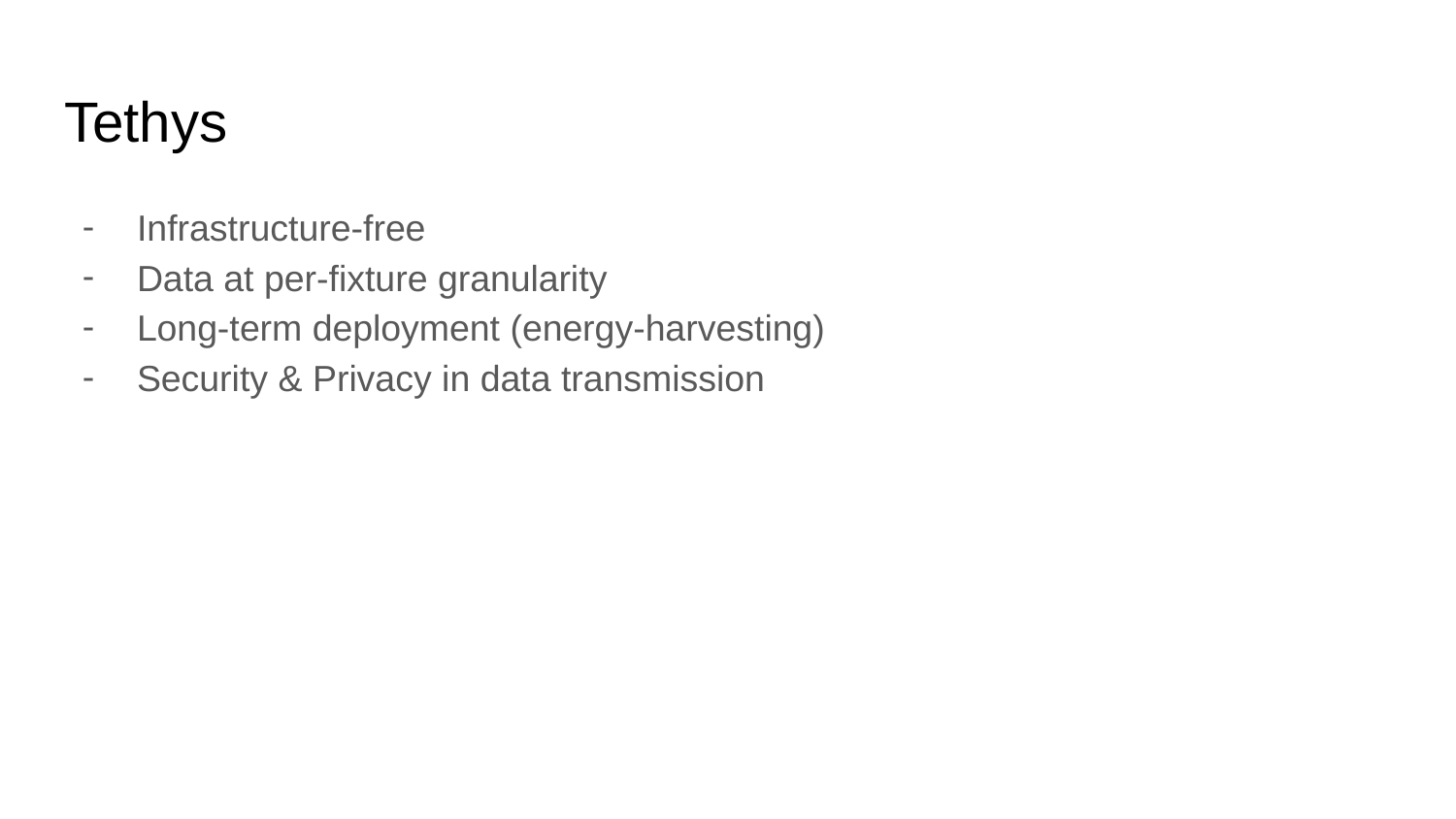

# Tethys
Infrastructure-free
Data at per-fixture granularity
Long-term deployment (energy-harvesting)
Security & Privacy in data transmission